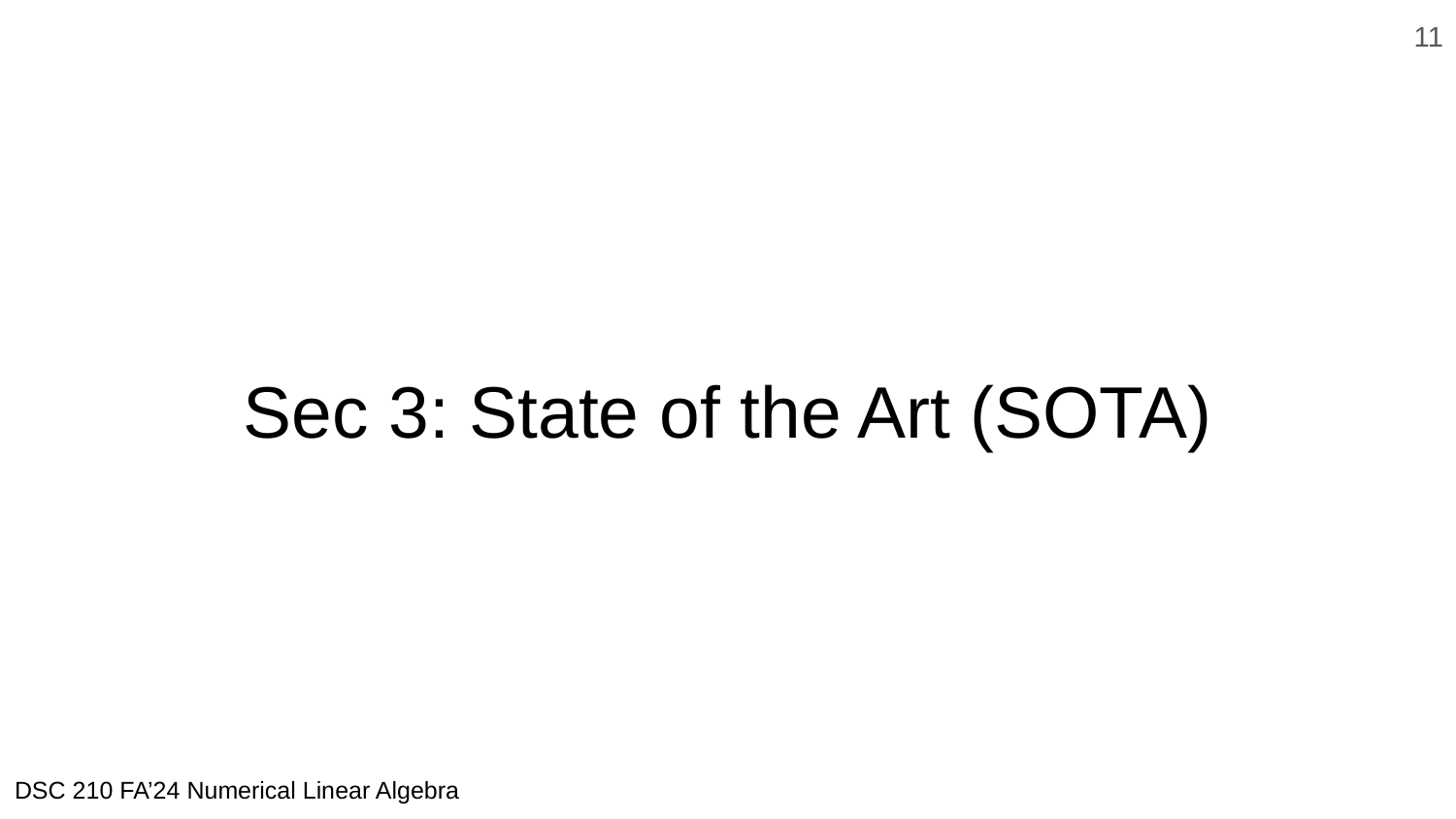

11
# Sec 3: State of the Art (SOTA)